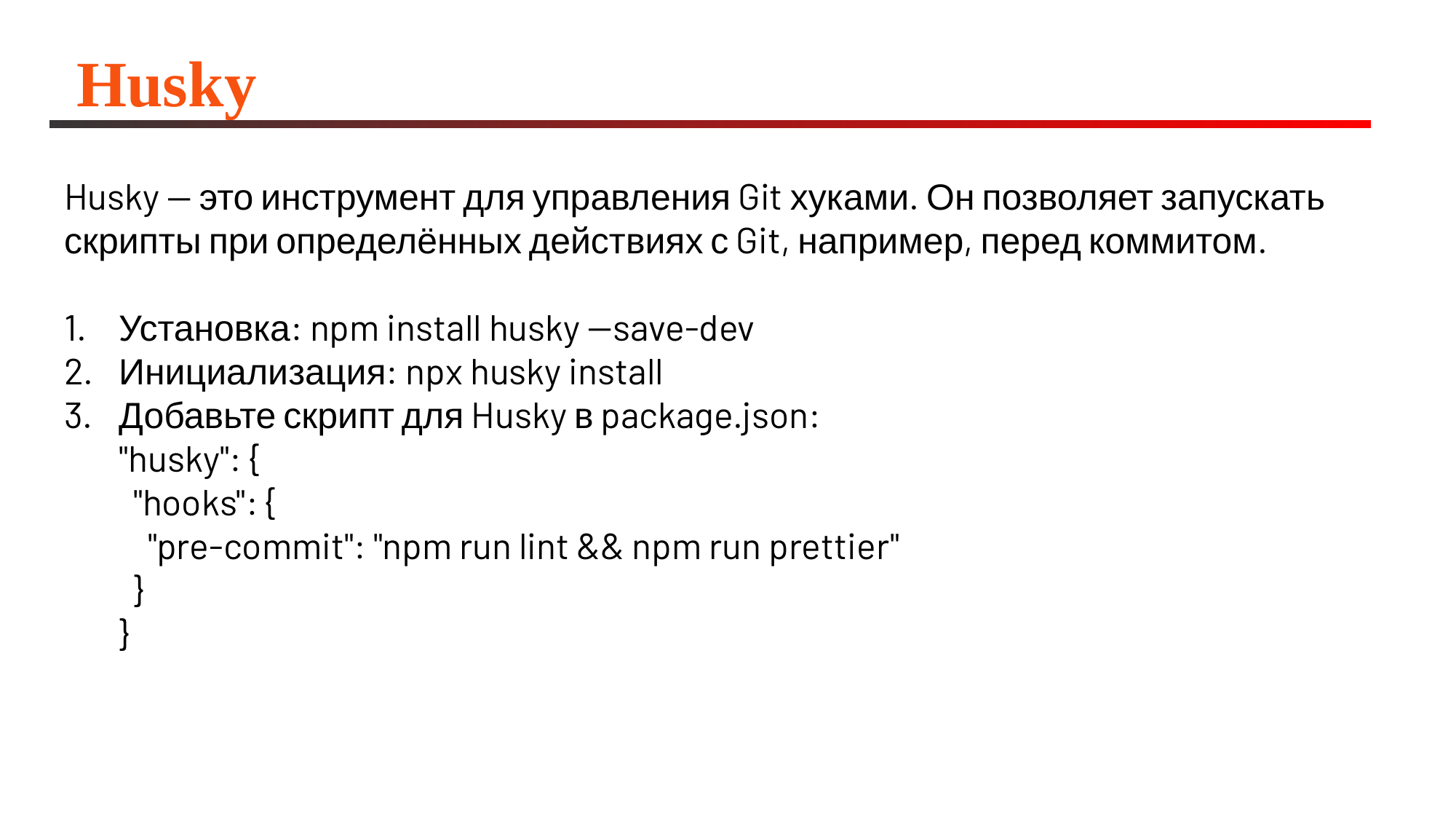

# Husky

Husky — это инструмент для управления Git хуками. Он позволяет запускать скрипты при определённых действиях с Git, например, перед коммитом.

Установка: npm install husky --save-dev
Инициализация: npx husky install
Добавьте скрипт для Husky в package.json:
"husky": {
  "hooks": {
    "pre-commit": "npm run lint && npm run prettier"
  }
}